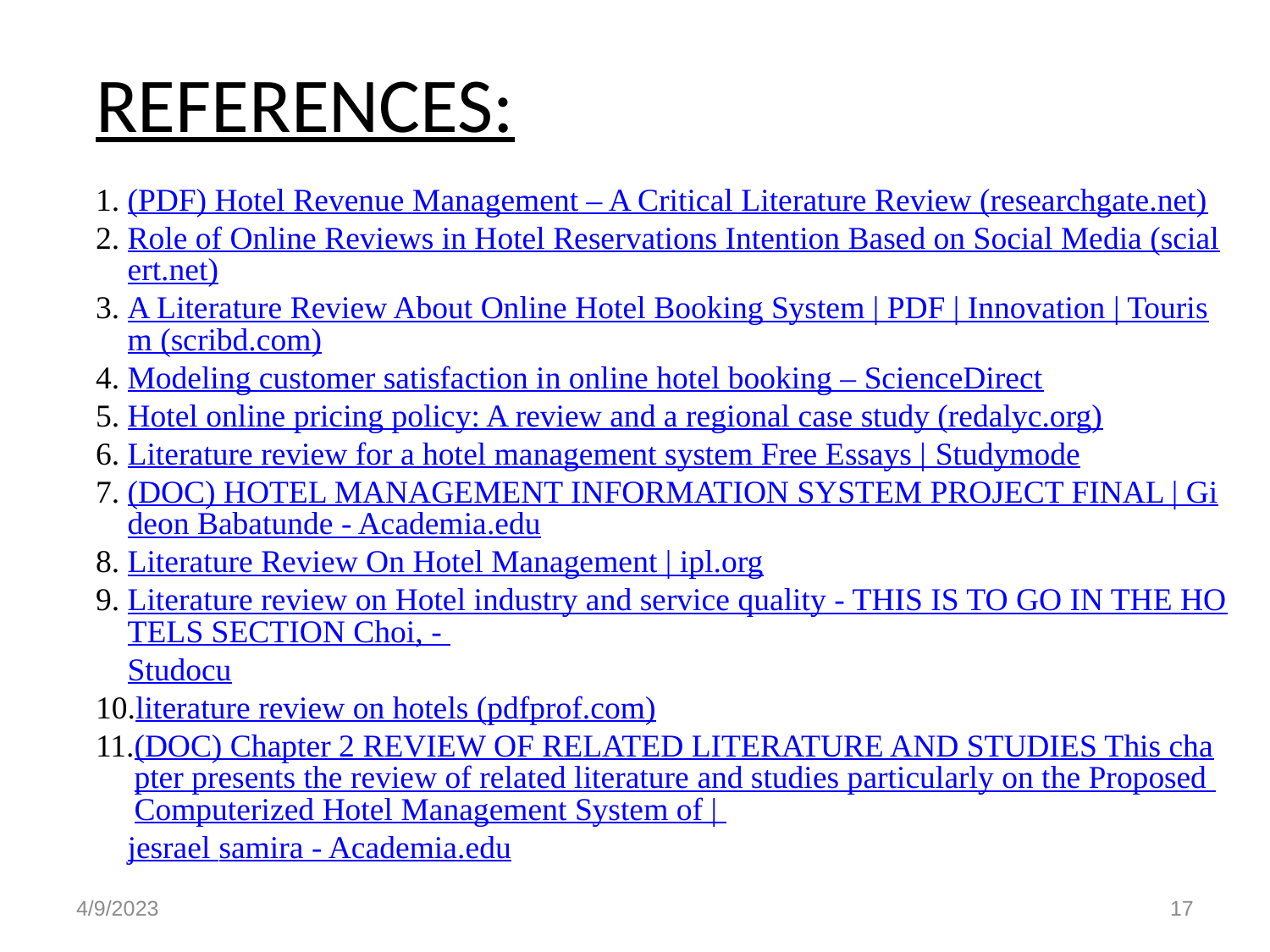

# REFERENCES:
(PDF) Hotel Revenue Management – A Critical Literature Review (researchgate.net)
Role of Online Reviews in Hotel Reservations Intention Based on Social Media (scialert.net)
A Literature Review About Online Hotel Booking System | PDF | Innovation | Tourism (scribd.com)
Modeling customer satisfaction in online hotel booking – ScienceDirect
Hotel online pricing policy: A review and a regional case study (redalyc.org)
Literature review for a hotel management system Free Essays | Studymode
(DOC) HOTEL MANAGEMENT INFORMATION SYSTEM PROJECT FINAL | Gideon Babatunde - Academia.edu
Literature Review On Hotel Management | ipl.org
Literature review on Hotel industry and service quality - THIS IS TO GO IN THE HOTELS SECTION Choi, - Studocu
literature review on hotels (pdfprof.com)
(DOC) Chapter 2 REVIEW OF RELATED LITERATURE AND STUDIES This chapter presents the review of related literature and studies particularly on the Proposed Computerized Hotel Management System of | jesrael samira - Academia.edu
4/9/2023
17